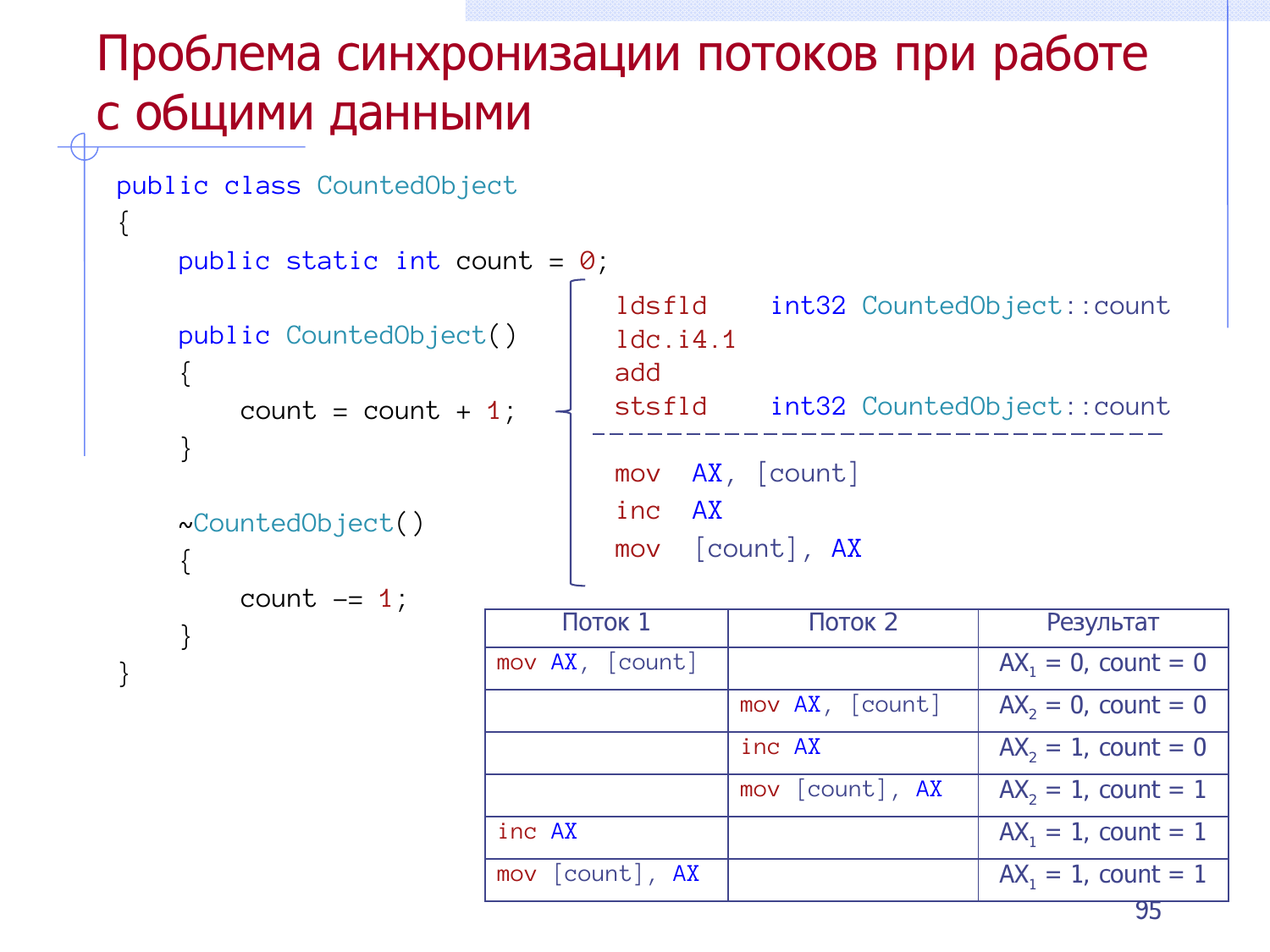

# Проблема синхронизации потоков при работе с общими данными
public class CountedObject
{
    public static int count = 0;

    public CountedObject()
    {
        count = count + 1;
    }

    ~CountedObject()
    {
        count -= 1;
    }
}

ldsfld    int32 CountedObject::count
ldc.i4.1
add
stsfld    int32 CountedObject::count
mov  AX, [count]
inc  AX
mov  [count], AX
| Поток 1 | Поток 2 | Результат |
| --- | --- | --- |
| mov AX, [count] |  | AX1 = 0, count = 0 |
|  | mov AX, [count] | AX2 = 0, count = 0 |
|  | inc AX | AX2 = 1, count = 0 |
|  | mov [count], AX | AX2 = 1, count = 1 |
| inc AX |  | AX1 = 1, count = 1 |
| mov [count], AX |  | AX1 = 1, count = 1 |
95